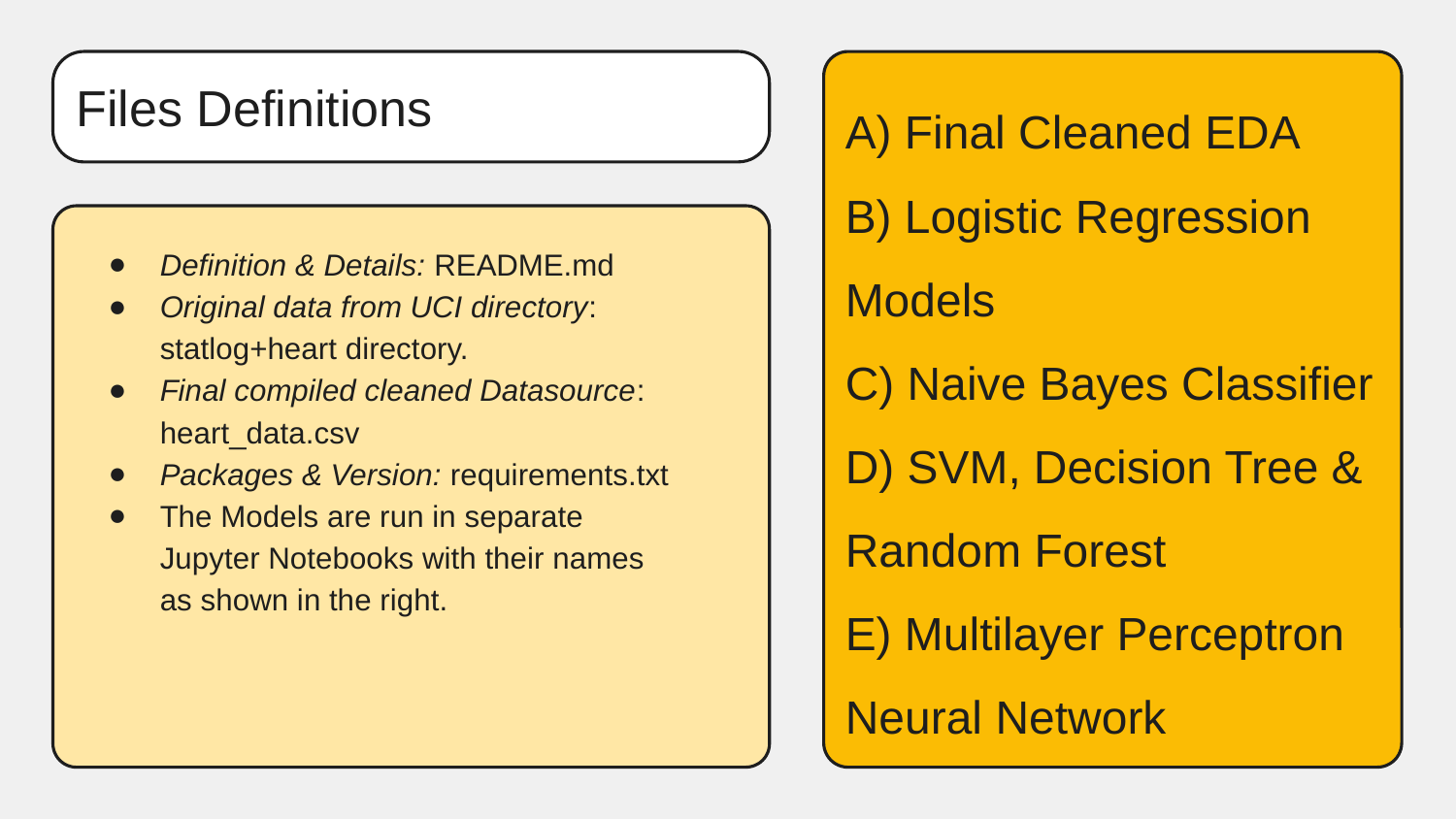

Files Definitions
A) Final Cleaned EDA
B) Logistic Regression Models
C) Naive Bayes Classifier
D) SVM, Decision Tree & Random Forest
E) Multilayer Perceptron Neural Network

Definition & Details: README.md
Original data from UCI directory: statlog+heart directory.
Final compiled cleaned Datasource: heart_data.csv
Packages & Version: requirements.txt
The Models are run in separate Jupyter Notebooks with their names as shown in the right.